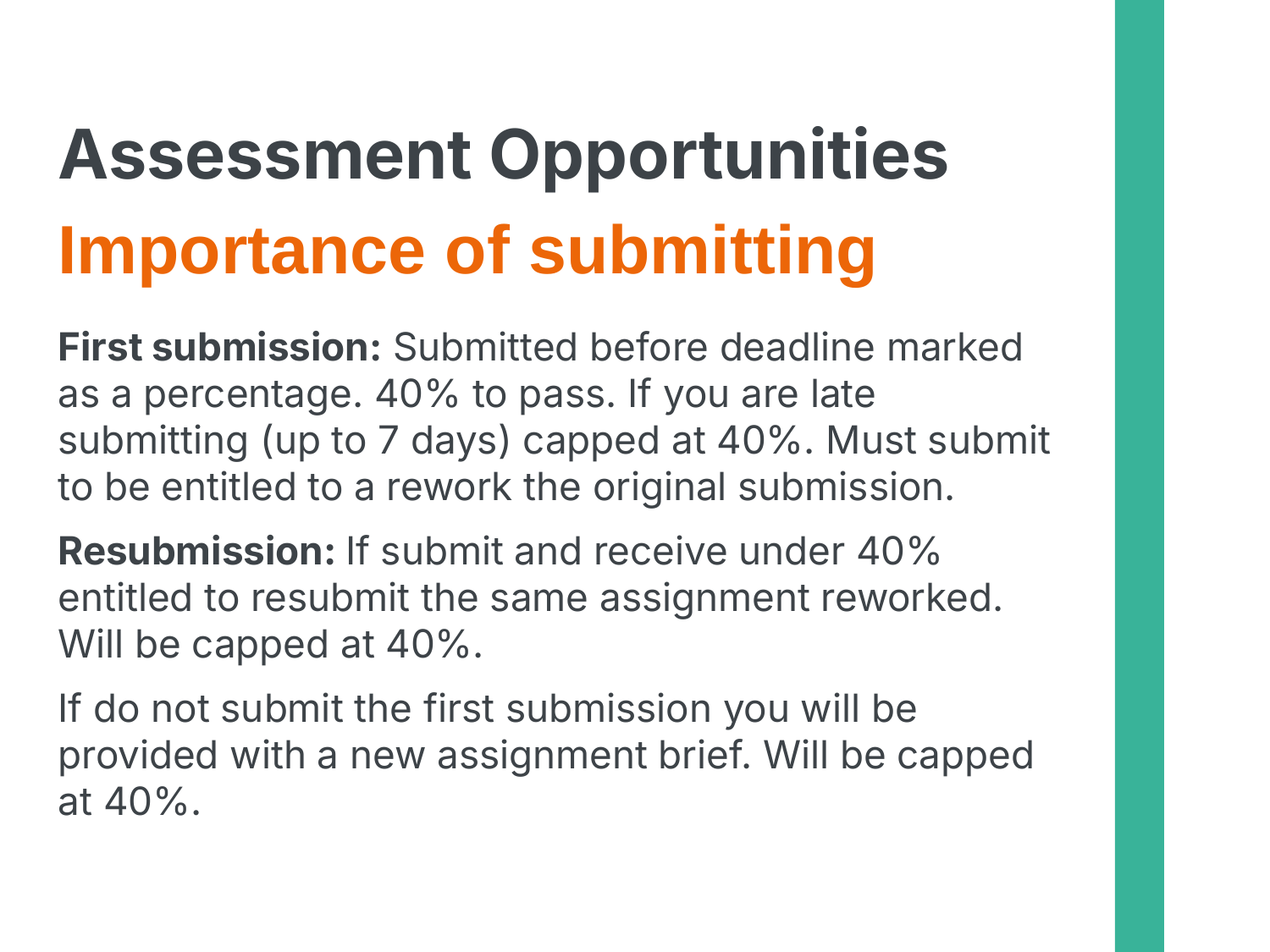

Assessment Opportunities
Importance of submitting

First submission: Submitted before deadline marked as a percentage. 40% to pass. If you are late submitting (up to 7 days) capped at 40%. Must submit to be entitled to a rework the original submission.
Resubmission: If submit and receive under 40% entitled to resubmit the same assignment reworked. Will be capped at 40%.
If do not submit the first submission you will be provided with a new assignment brief. Will be capped at 40%.